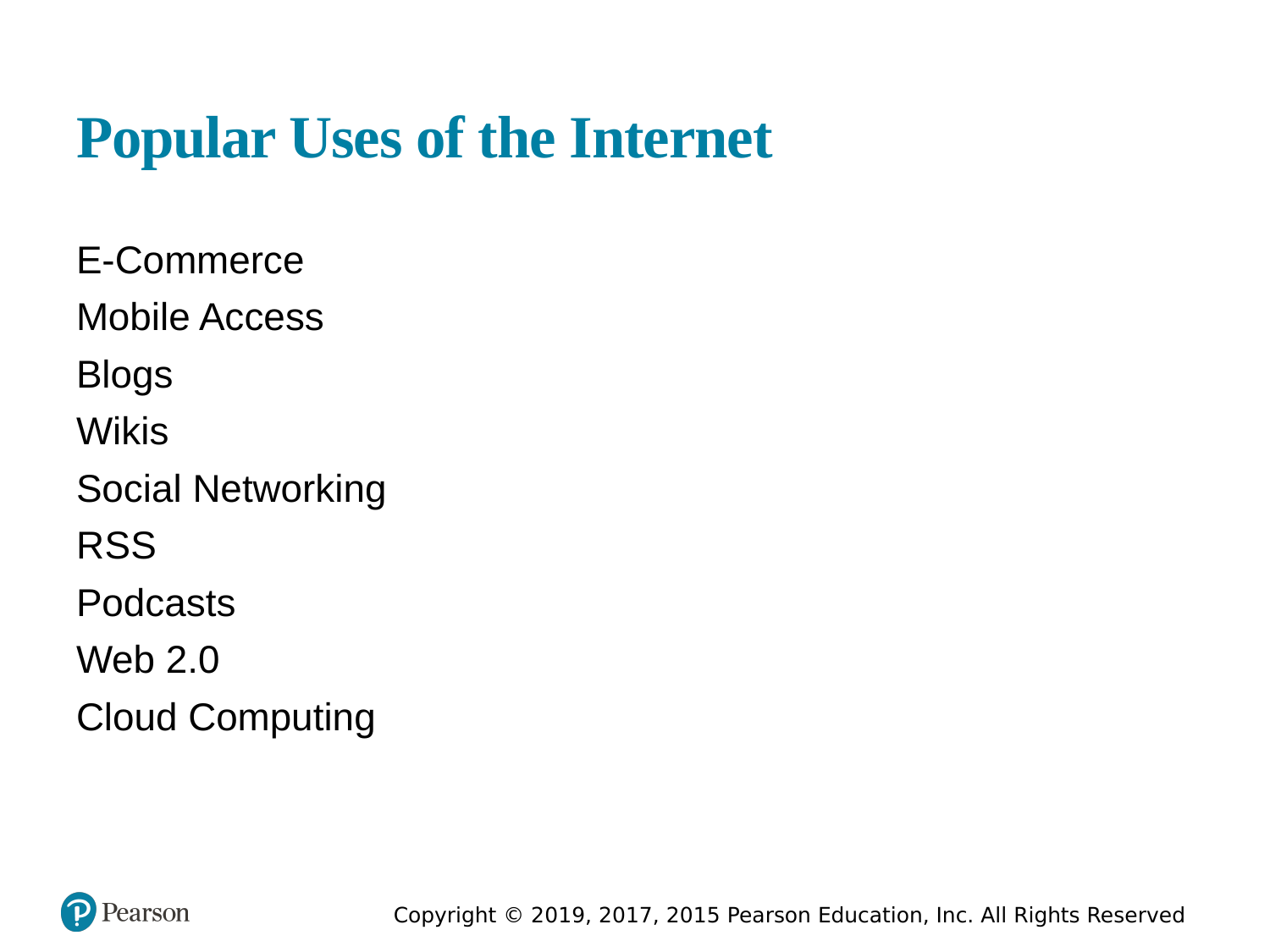

# Popular Uses of the Internet
E-Commerce
Mobile Access
Blogs
Wikis
Social Networking
R S S
Podcasts
Web 2.0
Cloud Computing